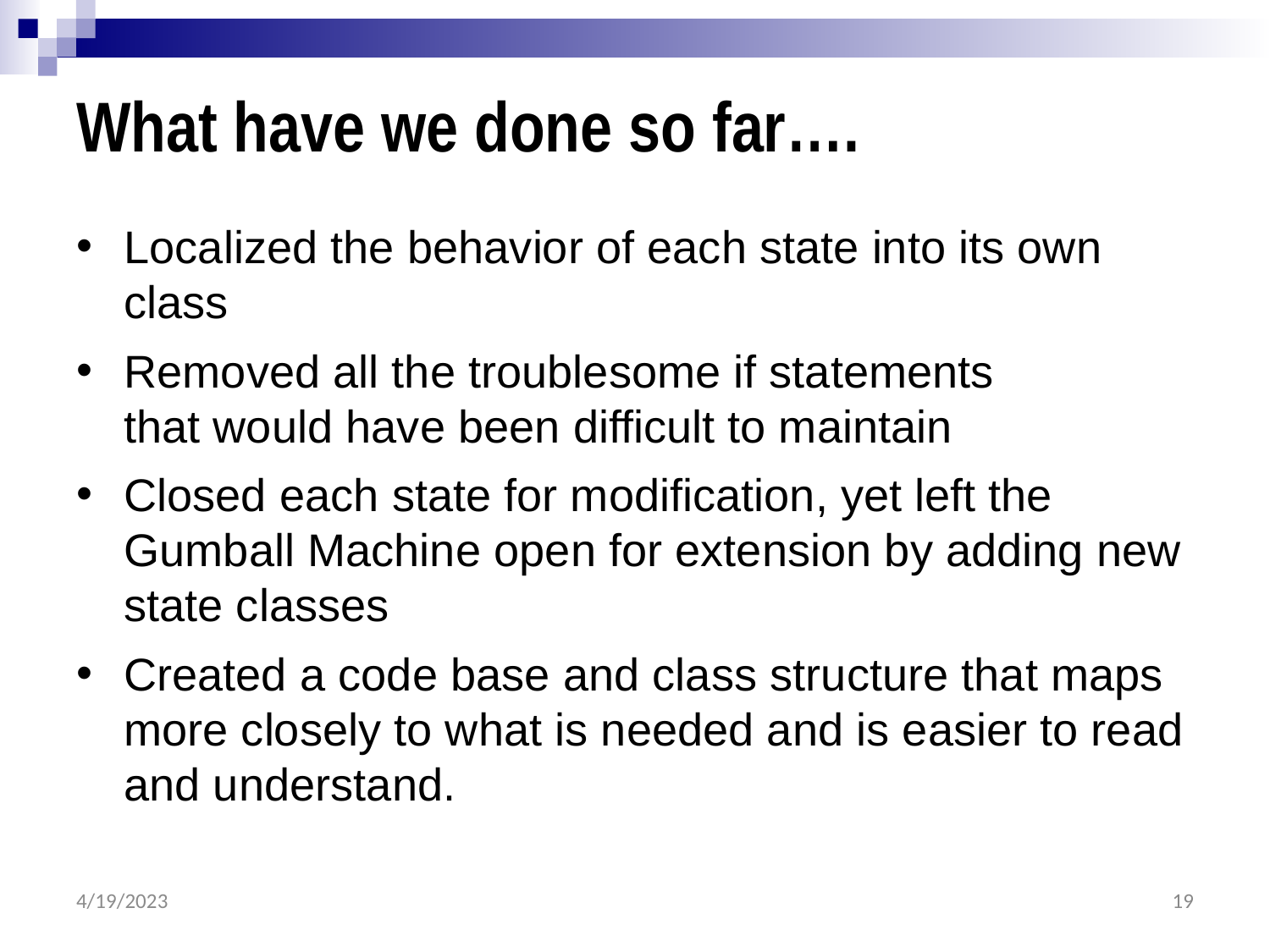

# What have we done so far….
Localized the behavior of each state into its own class
Removed all the troublesome if statements
that would have been difficult to maintain
Closed each state for modification, yet left the Gumball Machine open for extension by adding new state classes
Created a code base and class structure that maps more closely to what is needed and is easier to read and understand.
4/19/2023
19